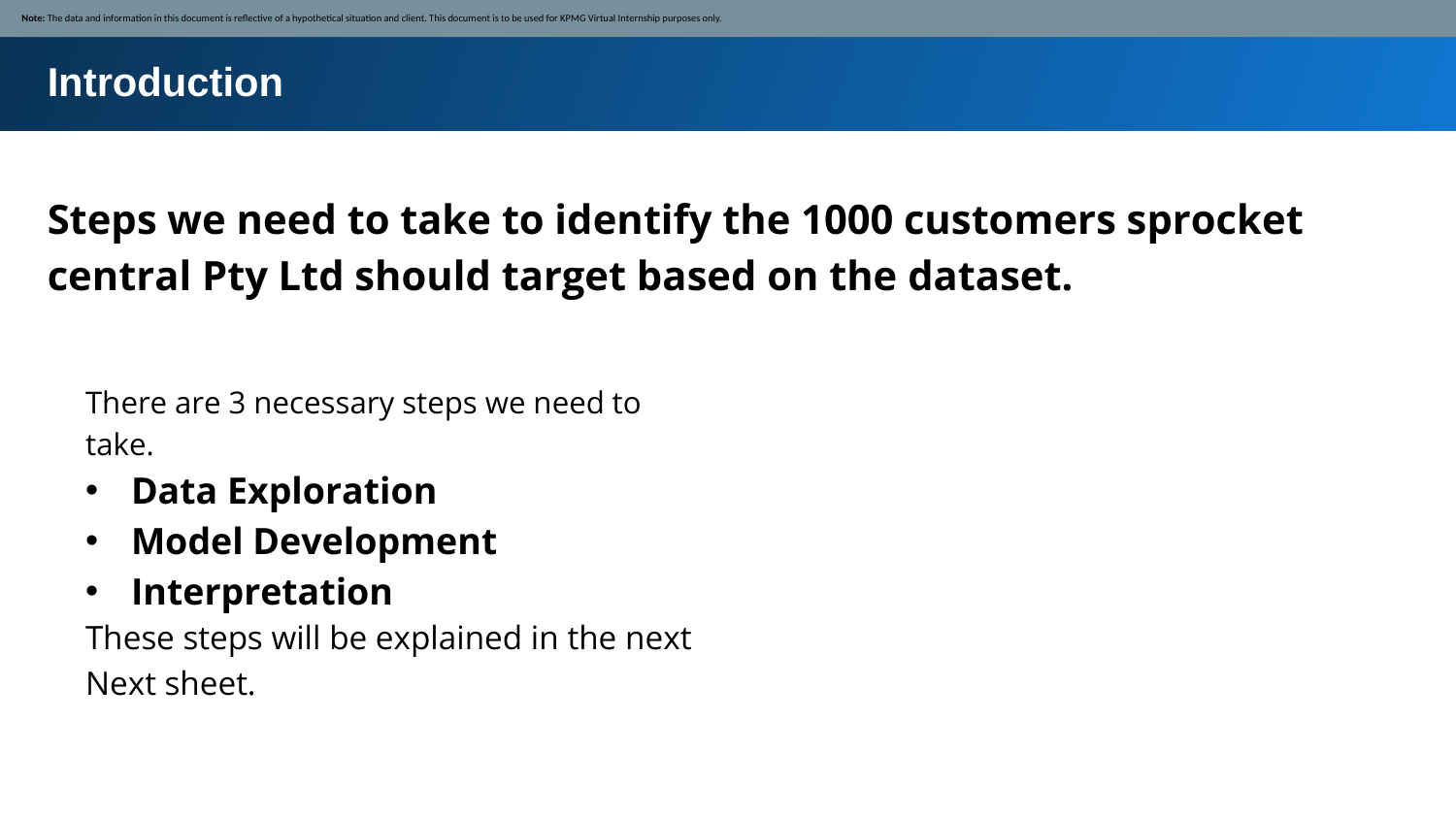

Note: The data and information in this document is reflective of a hypothetical situation and client. This document is to be used for KPMG Virtual Internship purposes only.
Introduction
Steps we need to take to identify the 1000 customers sprocket central Pty Ltd should target based on the dataset.
There are 3 necessary steps we need to take.
Data Exploration
Model Development
Interpretation
These steps will be explained in the next
Next sheet.